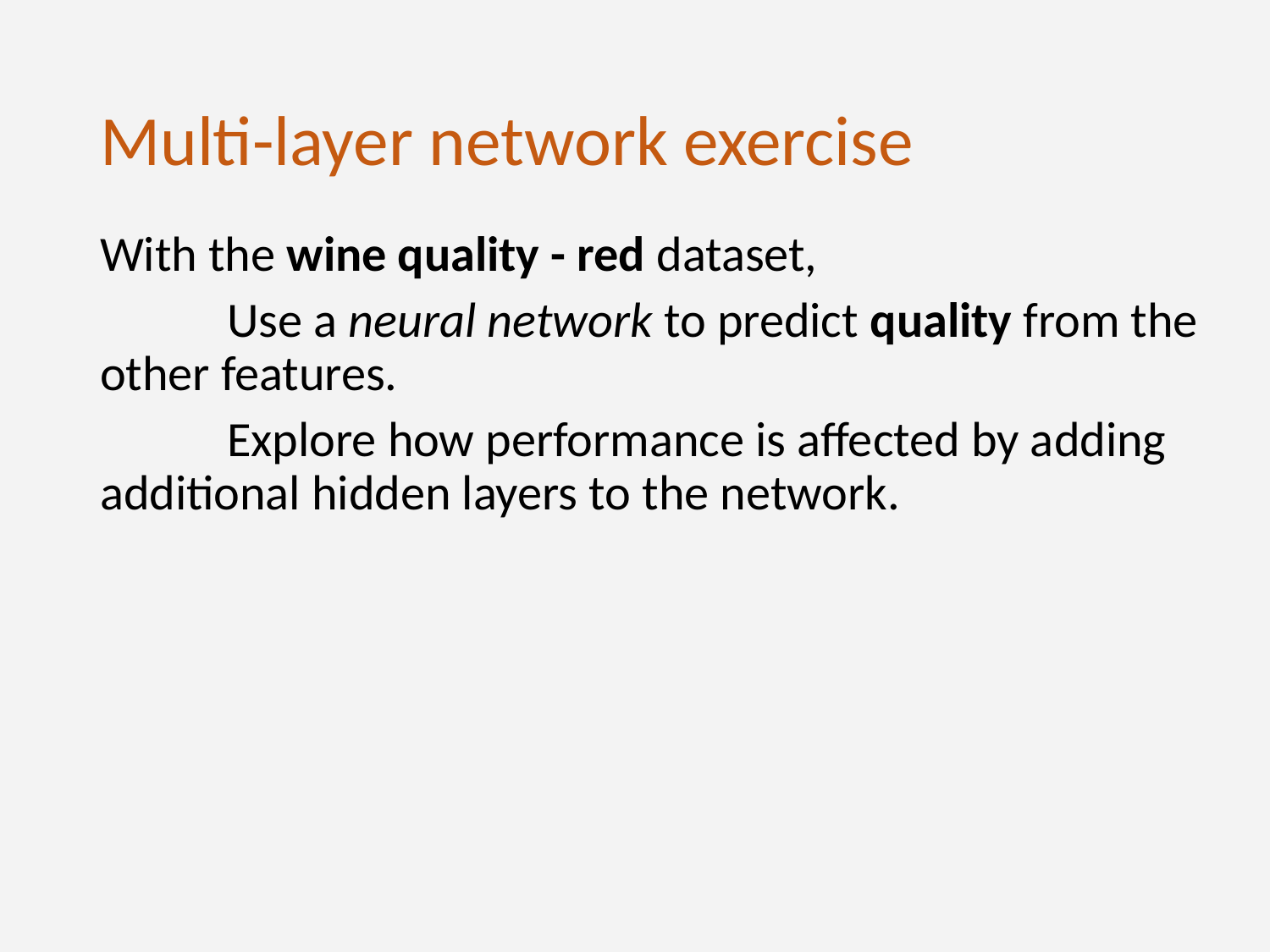

# Multi-layer network exercise
With the wine quality - red dataset,
	Use a neural network to predict quality from the other features.
	Explore how performance is affected by adding additional hidden layers to the network.